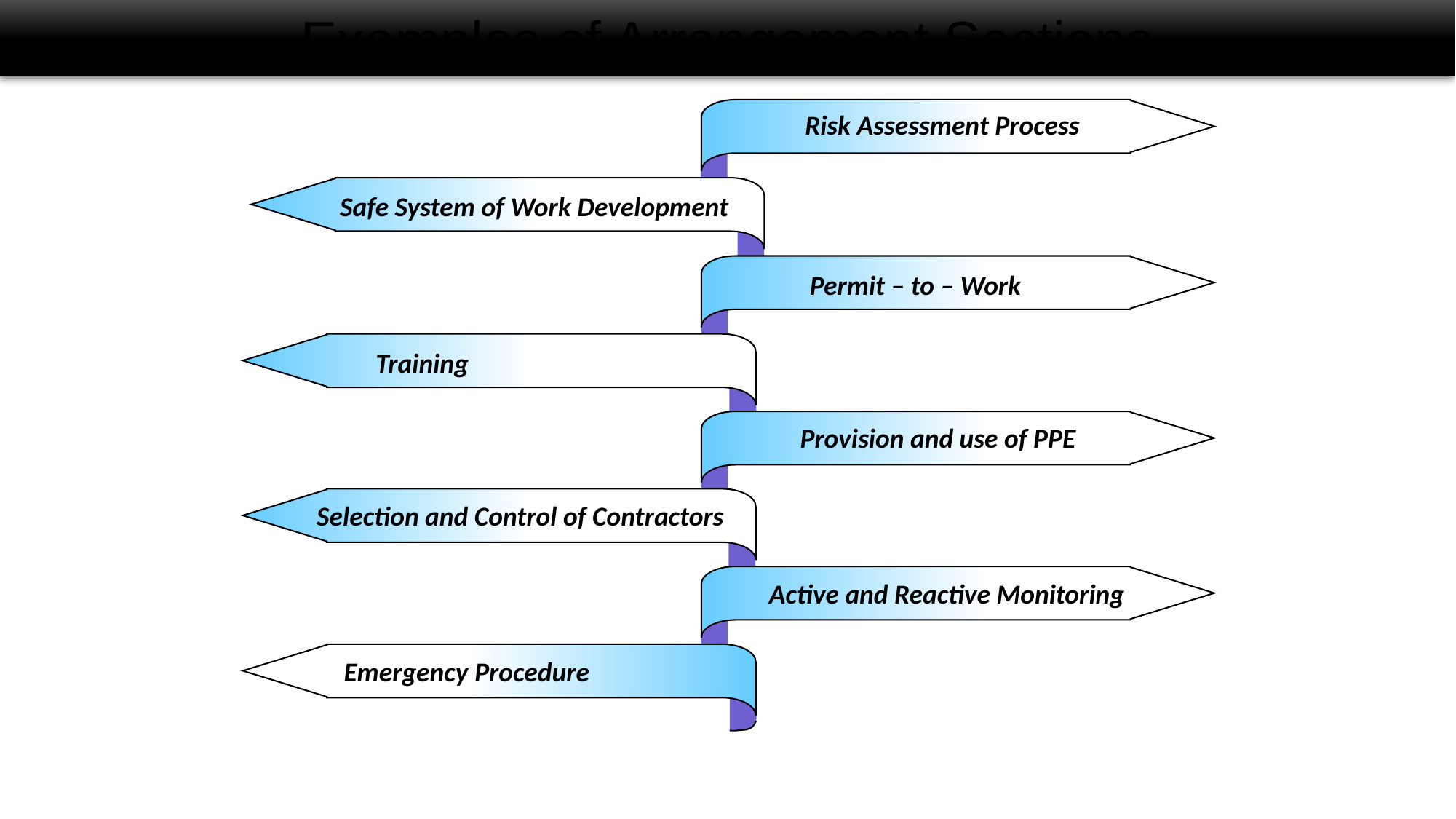

Examples of Arrangement Sections

Risk Assessment Process

Safe System of Work Development

Permit – to – Work

Training

Provision and use of PPE

Selection and Control of Contractors

Active and Reactive Monitoring

Emergency Procedure